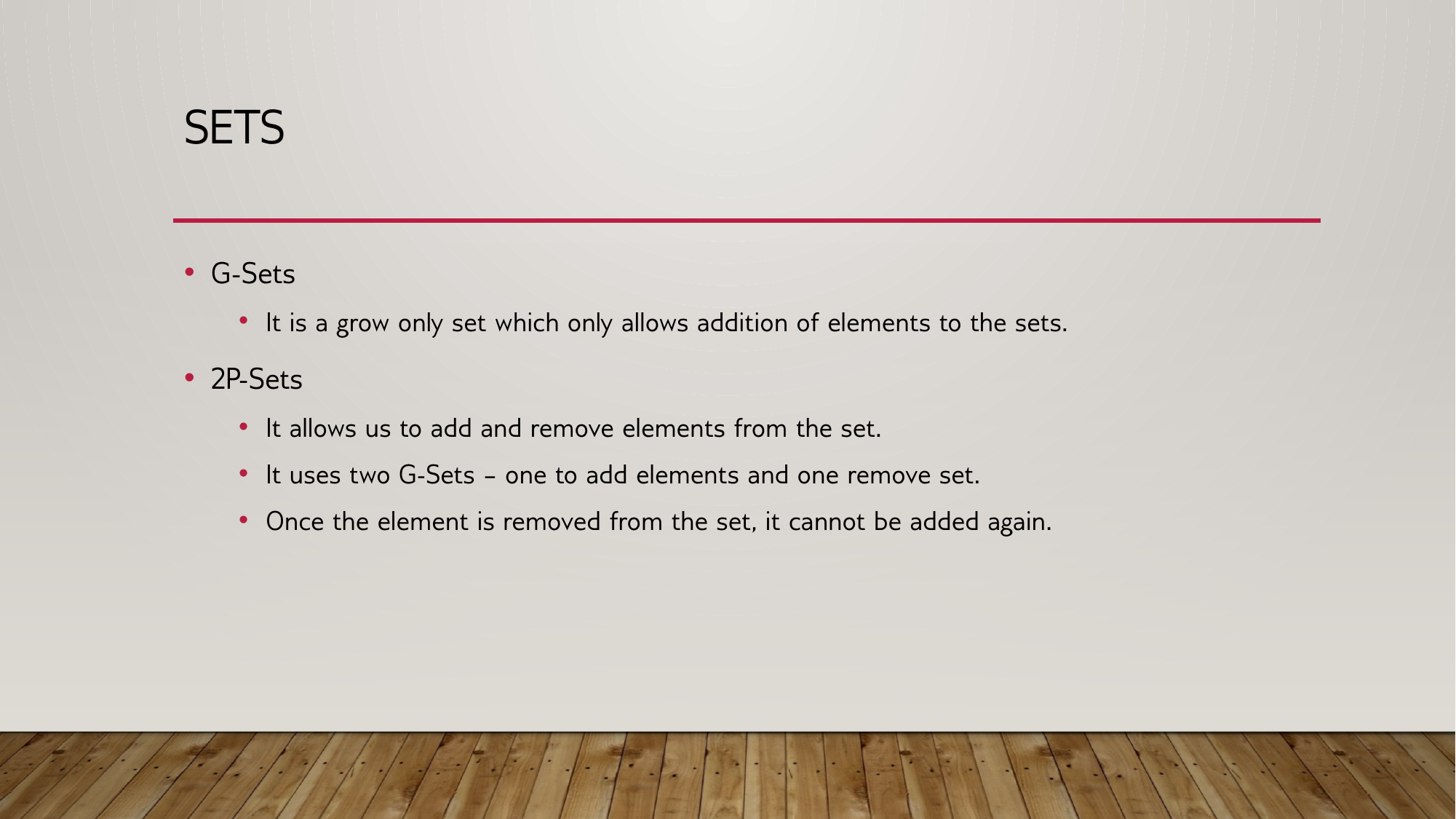

# SETS
G-Sets
It is a grow only set which only allows addition of elements to the sets.
2P-Sets
It allows us to add and remove elements from the set.
It uses two G-Sets – one to add elements and one remove set.
Once the element is removed from the set, it cannot be added again.